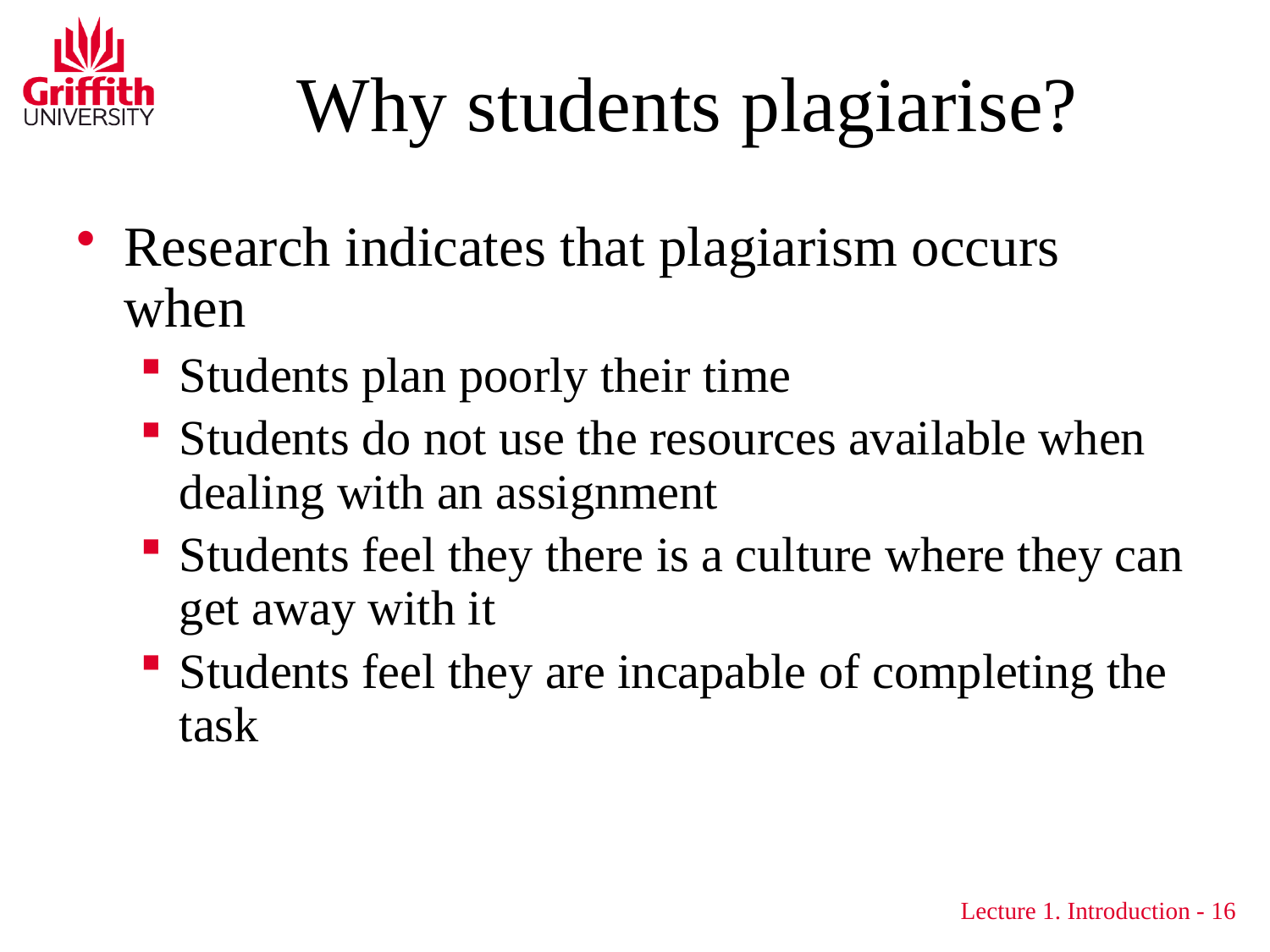

# Why students plagiarise?
Research indicates that plagiarism occurs when
Students plan poorly their time
Students do not use the resources available when dealing with an assignment
Students feel they there is a culture where they can get away with it
Students feel they are incapable of completing the task
Lecture 1. Introduction - 16